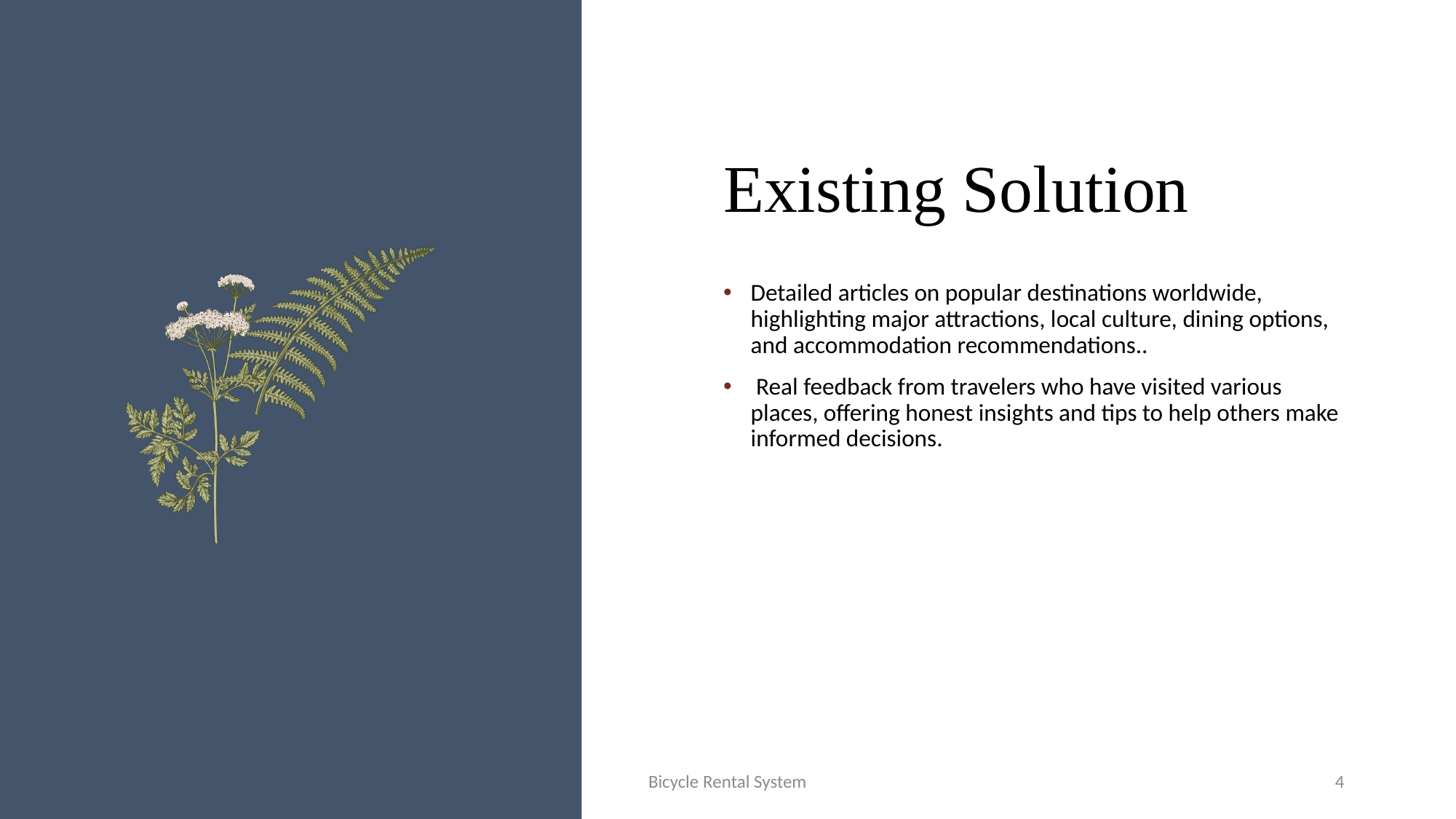

# Existing Solution
Detailed articles on popular destinations worldwide, highlighting major attractions, local culture, dining options, and accommodation recommendations..
 Real feedback from travelers who have visited various places, offering honest insights and tips to help others make informed decisions.
Bicycle Rental System
4